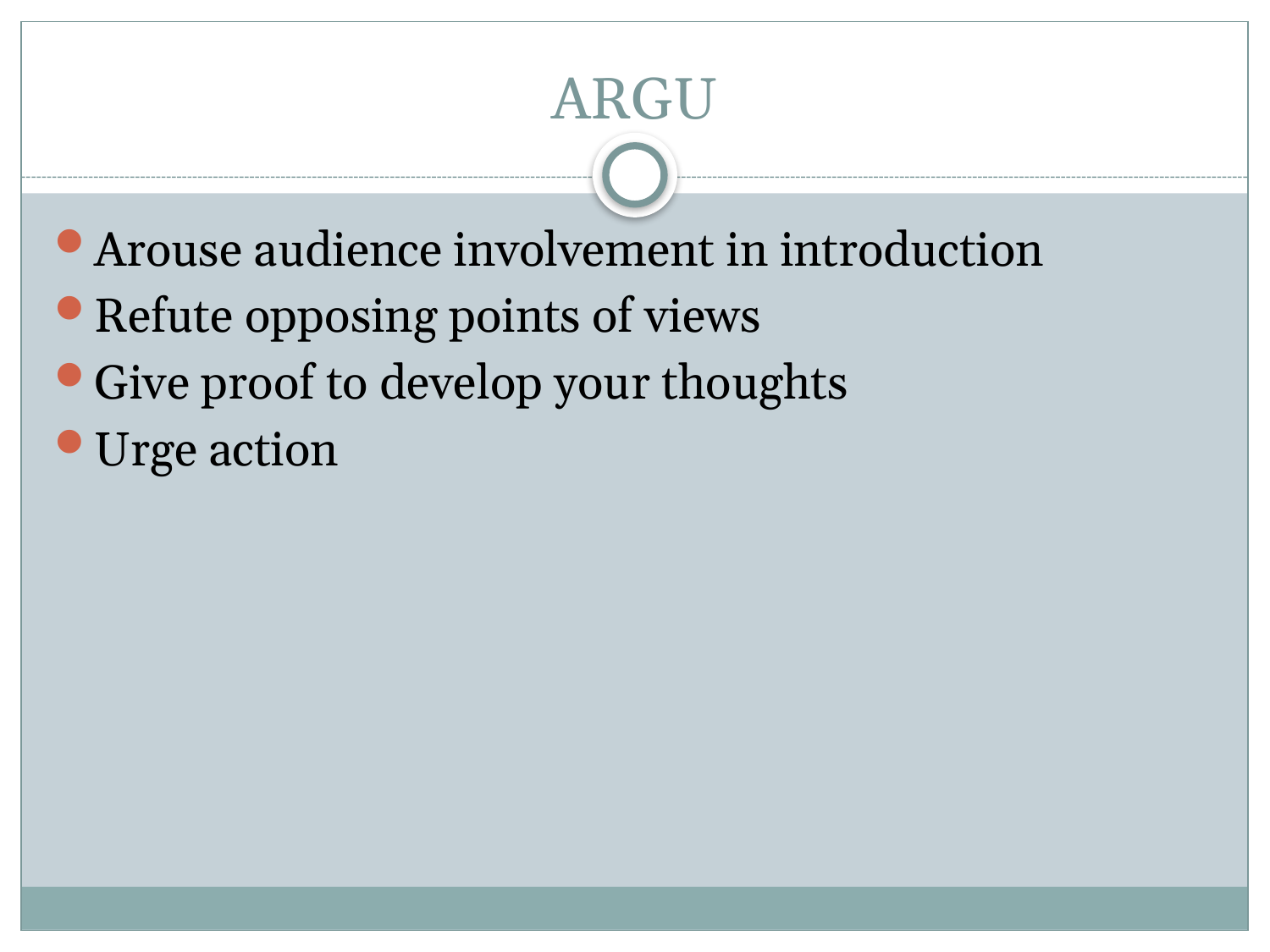

# ARGU
Arouse audience involvement in introduction
Refute opposing points of views
Give proof to develop your thoughts
Urge action